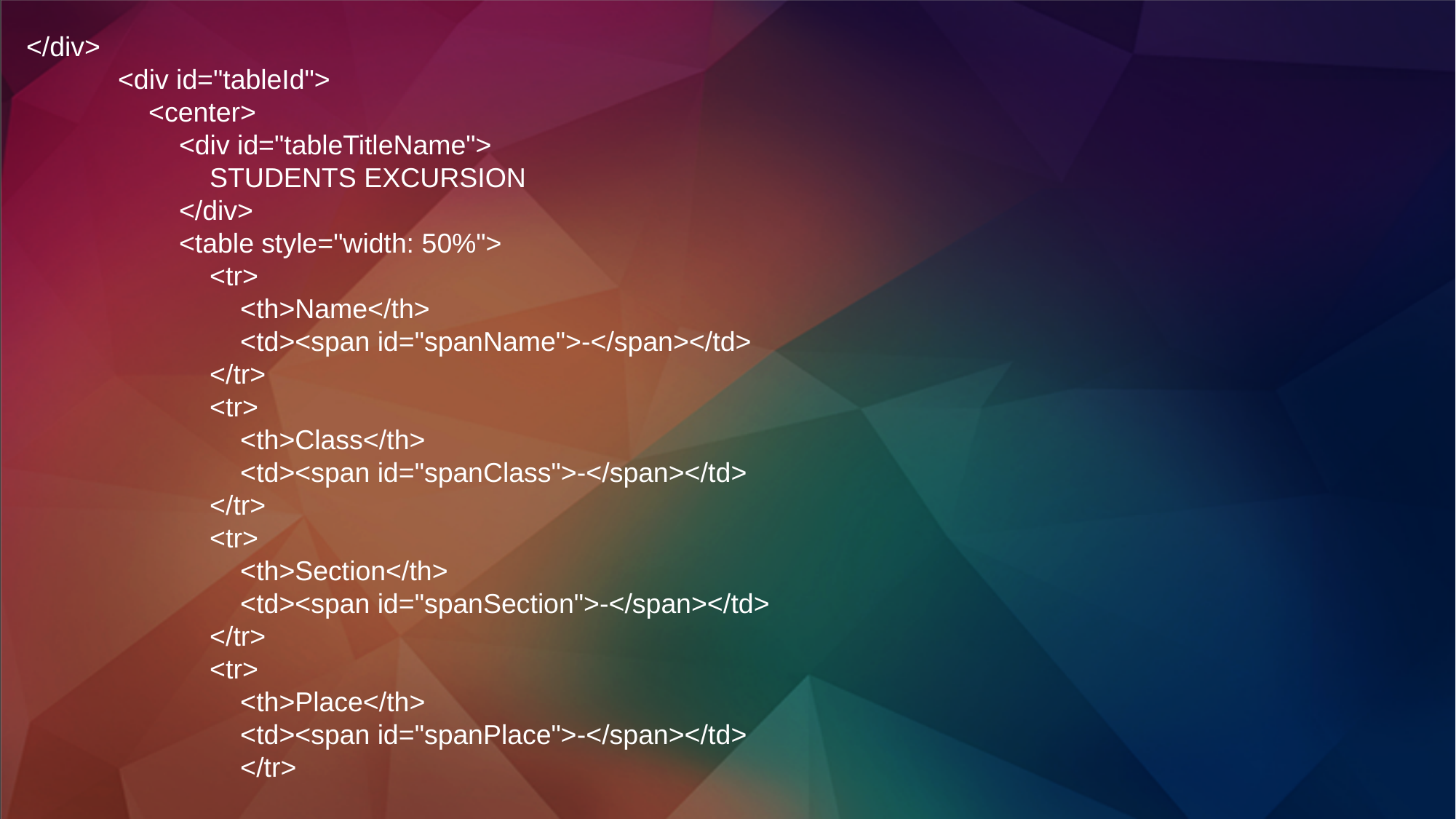

</div>
            <div id="tableId">
                <center>
                    <div id="tableTitleName">
                        STUDENTS EXCURSION
                    </div>
                    <table style="width: 50%">
                        <tr>
                            <th>Name</th>
                            <td><span id="spanName">-</span></td>
                        </tr>
                        <tr>
                            <th>Class</th>
                            <td><span id="spanClass">-</span></td>
                        </tr>
                        <tr>
                            <th>Section</th>
                            <td><span id="spanSection">-</span></td>
                        </tr>
                        <tr>
                            <th>Place</th>
                            <td><span id="spanPlace">-</span></td>
                            </tr>